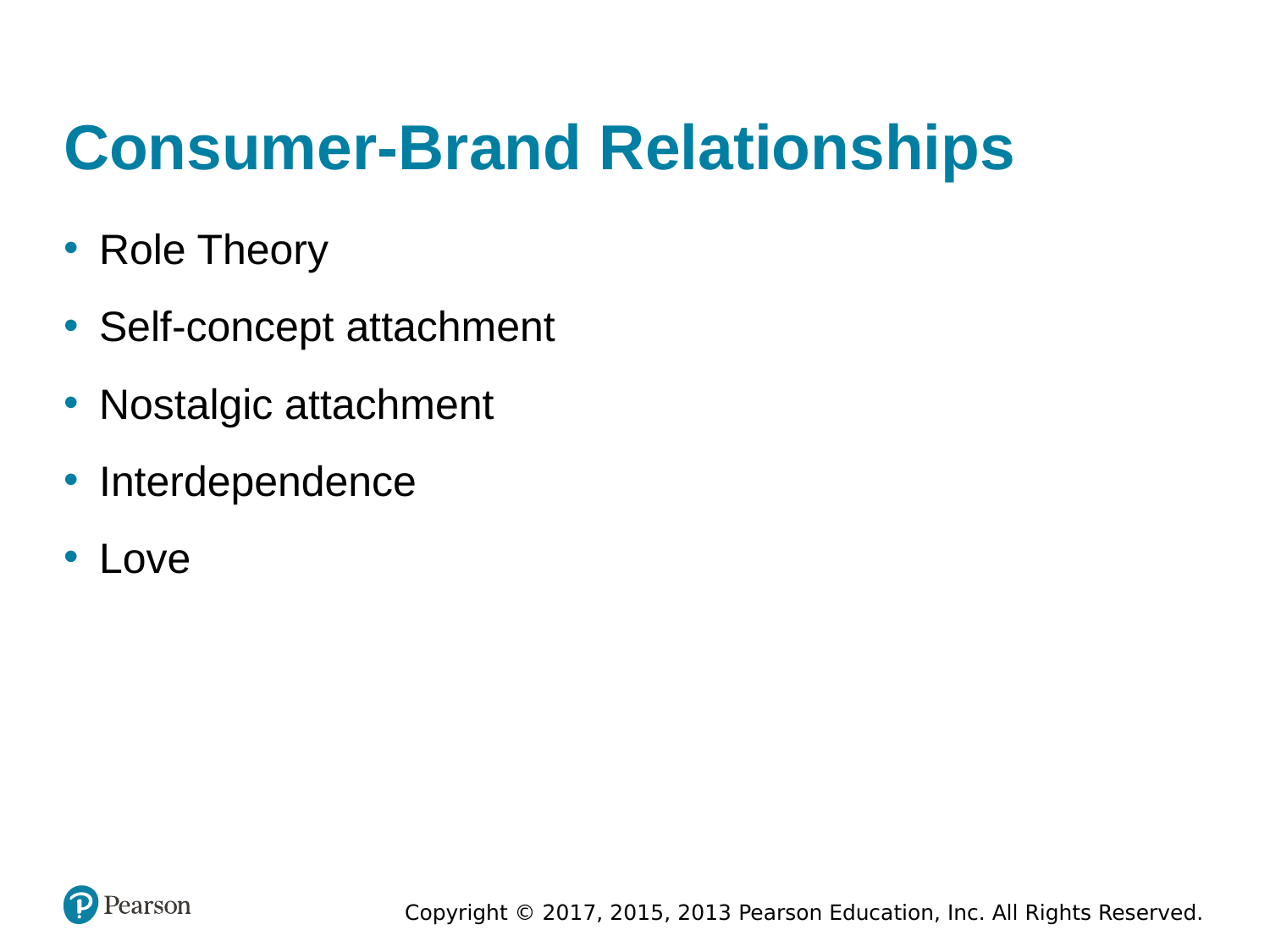

# Consumer-Brand Relationships
Role Theory
Self-concept attachment
Nostalgic attachment
Interdependence
Love